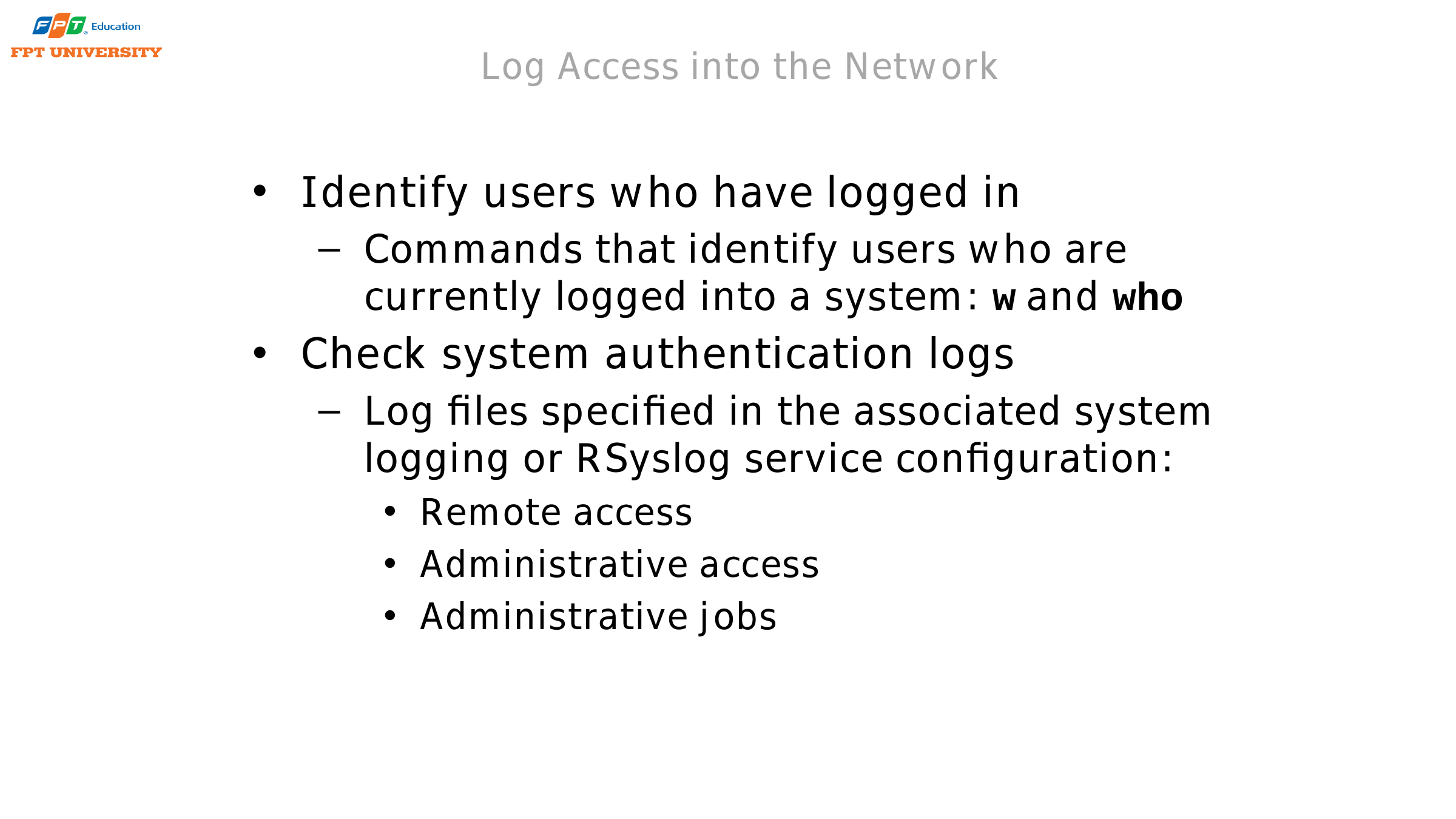

# Log Access into the Network
Identify users who have logged in
Commands that identify users who are currently logged into a system: w and who
Check system authentication logs
Log files specified in the associated system logging or RSyslog service configuration:
Remote access
Administrative access
Administrative jobs